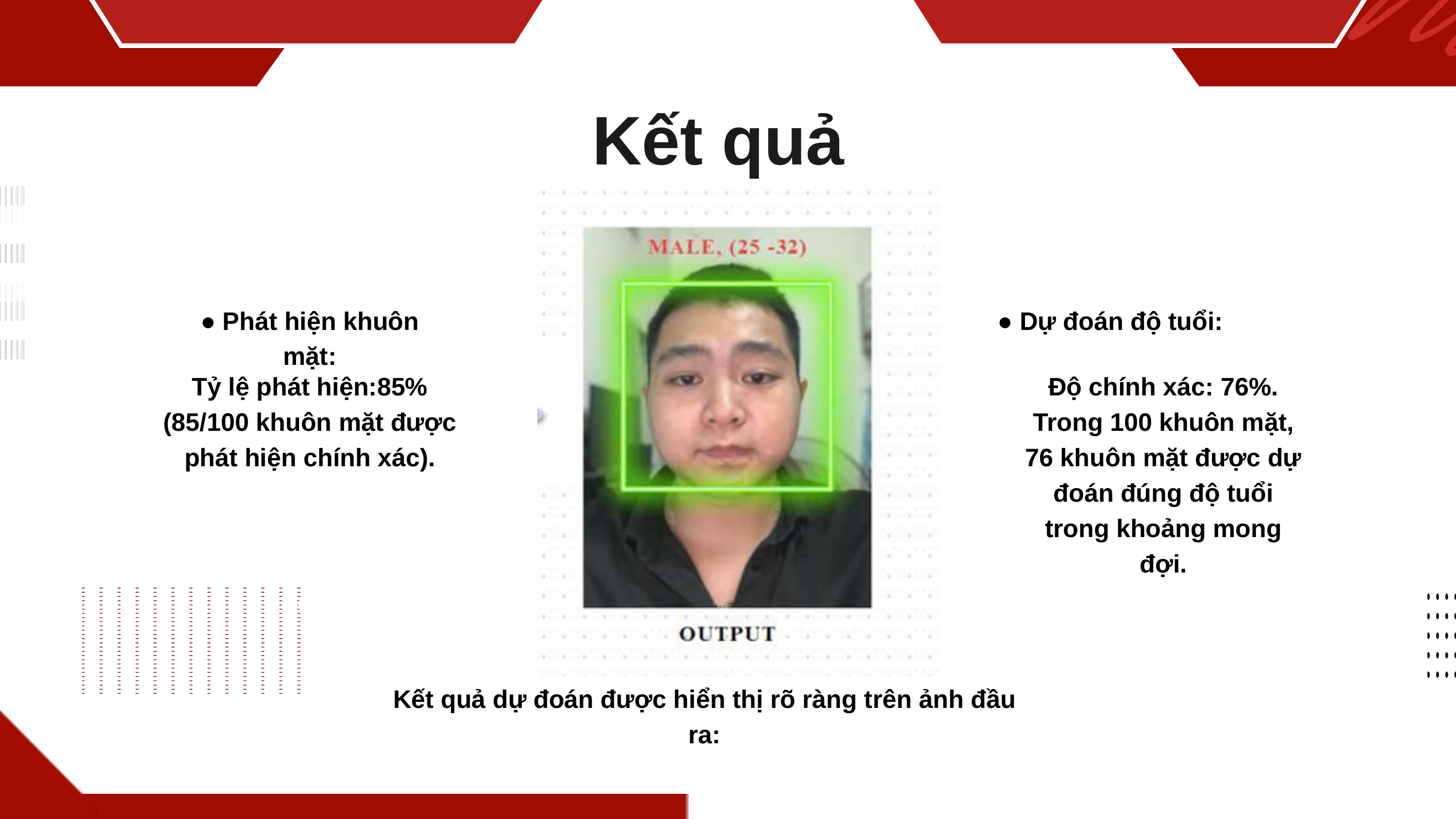

Kết quả

● Phát hiện khuôn mặt:
● Dự đoán độ tuổi:
Tỷ lệ phát hiện:85% (85/100 khuôn mặt được phát hiện chính xác).
Độ chính xác: 76%.
Trong 100 khuôn mặt, 76 khuôn mặt được dự đoán đúng độ tuổi trong khoảng mong đợi.
Budget overruns

Low market acceptance

Kết quả dự đoán được hiển thị rõ ràng trên ảnh đầu ra: